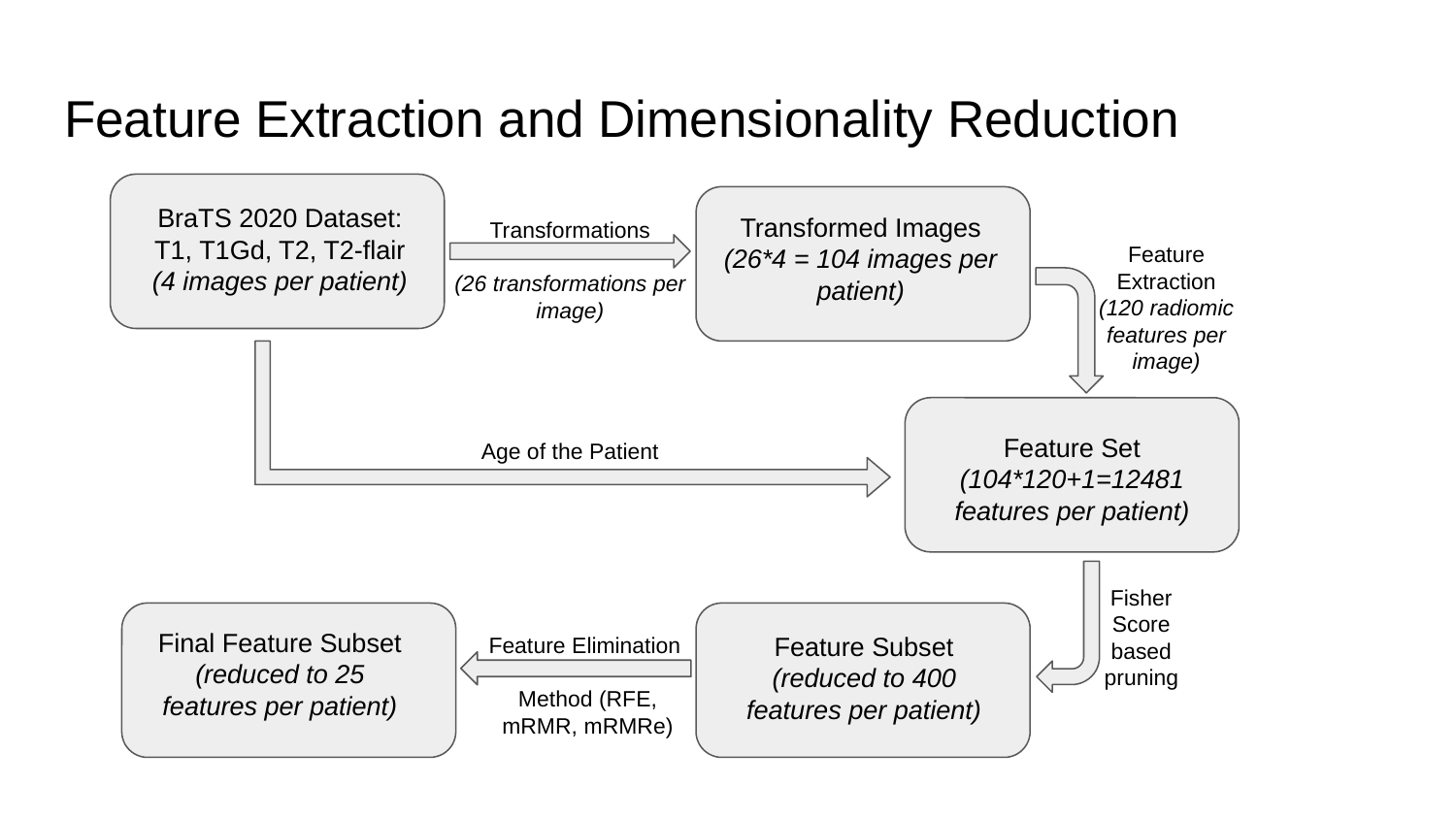

# Feature Extraction and Dimensionality Reduction

BraTS 2020 Dataset: T1, T1Gd, T2, T2-flair
(4 images per patient)
Transformed Images
(26*4 = 104 images per patient)
Transformations

(26 transformations per image)
Feature Extraction
(120 radiomic features per image)

Feature Set
(104*120+1=12481 features per patient)
Age of the Patient

Fisher Score based pruning

Final Feature Subset
(reduced to 25 features per patient)

Feature Subset
(reduced to 400 features per patient)
Feature Elimination

Method (RFE, mRMR, mRMRe)